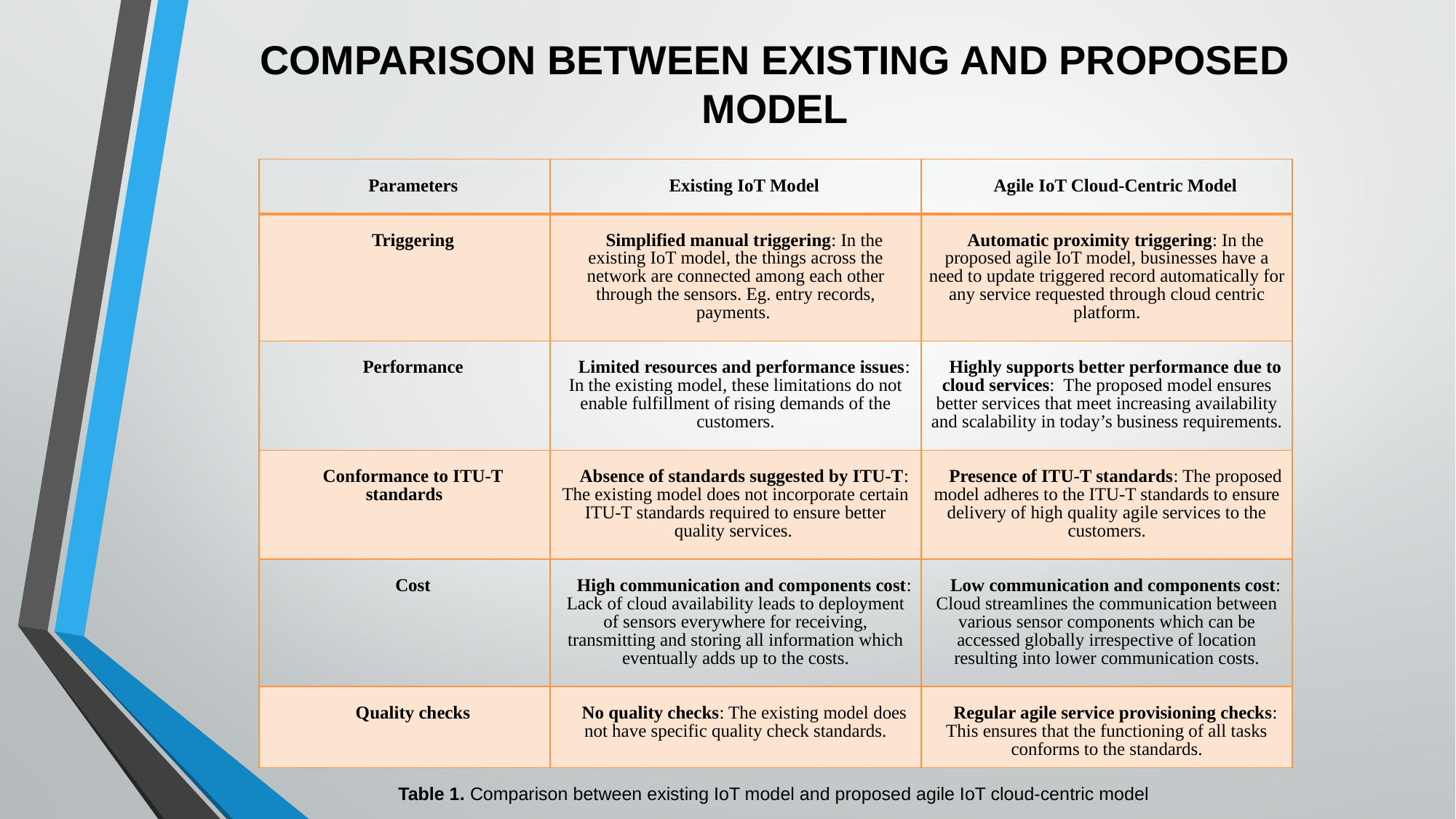

# COMPARISON BETWEEN EXISTING AND PROPOSED MODEL
| Parameters | Existing IoT Model | Agile IoT Cloud-Centric Model |
| --- | --- | --- |
| Triggering | Simplified manual triggering: In the existing IoT model, the things across the network are connected among each other through the sensors. Eg. entry records, payments. | Automatic proximity triggering: In the proposed agile IoT model, businesses have a need to update triggered record automatically for any service requested through cloud centric platform. |
| Performance | Limited resources and performance issues: In the existing model, these limitations do not enable fulfillment of rising demands of the customers. | Highly supports better performance due to cloud services: The proposed model ensures better services that meet increasing availability and scalability in today’s business requirements. |
| Conformance to ITU-T standards | Absence of standards suggested by ITU-T: The existing model does not incorporate certain ITU-T standards required to ensure better quality services. | Presence of ITU-T standards: The proposed model adheres to the ITU-T standards to ensure delivery of high quality agile services to the customers. |
| Cost | High communication and components cost: Lack of cloud availability leads to deployment of sensors everywhere for receiving, transmitting and storing all information which eventually adds up to the costs. | Low communication and components cost: Cloud streamlines the communication between various sensor components which can be accessed globally irrespective of location resulting into lower communication costs. |
| Quality checks | No quality checks: The existing model does not have specific quality check standards. | Regular agile service provisioning checks: This ensures that the functioning of all tasks conforms to the standards. |
Table 1. Comparison between existing IoT model and proposed agile IoT cloud-centric model